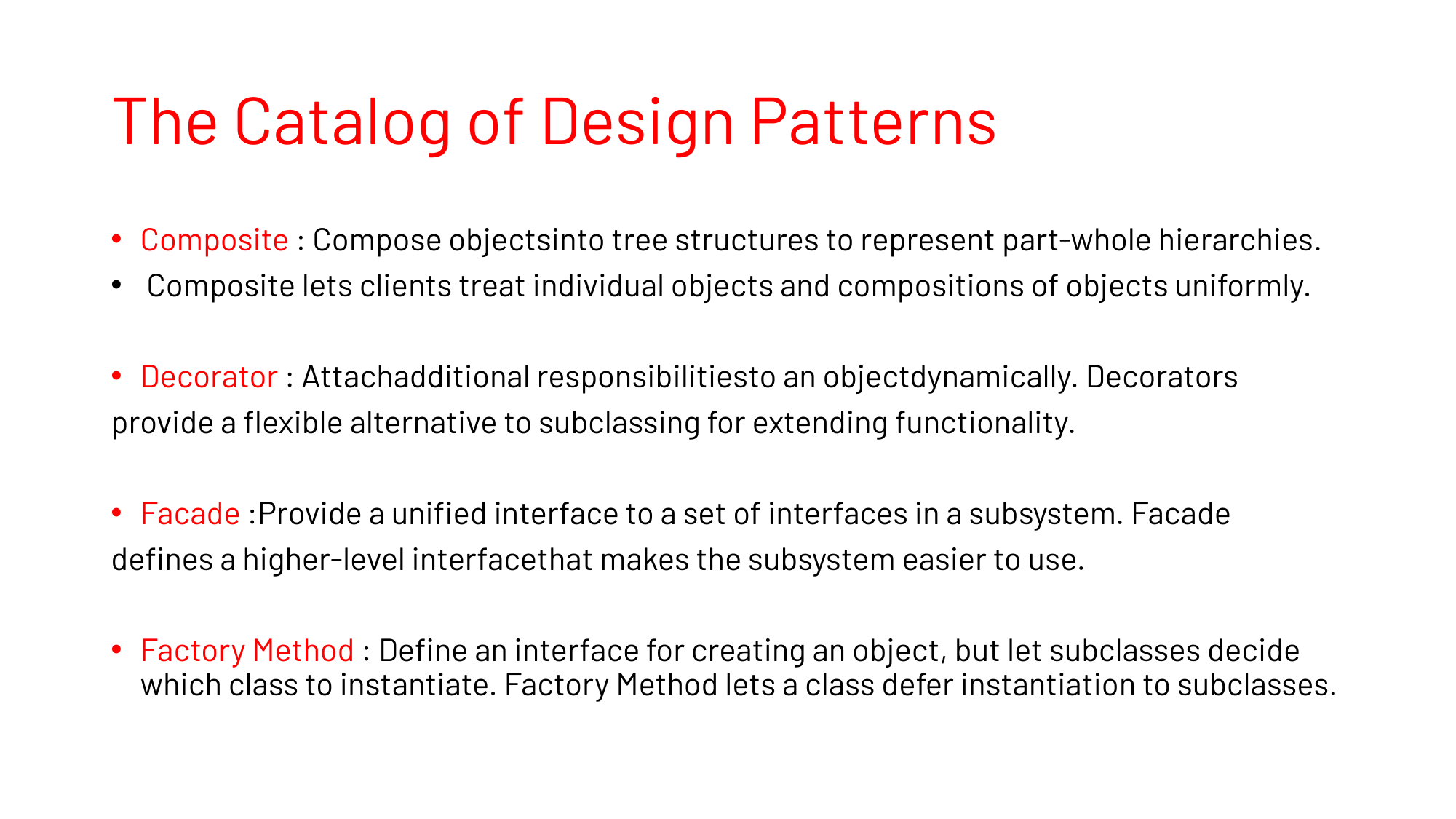

# The Catalog of Design Patterns
Composite : Compose objectsinto tree structures to represent part-whole hierarchies.
 Composite lets clients treat individual objects and compositions of objects uniformly.

Decorator : Attachadditional responsibilitiesto an objectdynamically. Decorators
provide a flexible alternative to subclassing for extending functionality.

Facade :Provide a unified interface to a set of interfaces in a subsystem. Facade
defines a higher-level interfacethat makes the subsystem easier to use.

Factory Method : Define an interface for creating an object, but let subclasses decide which class to instantiate. Factory Method lets a class defer instantiation to subclasses.